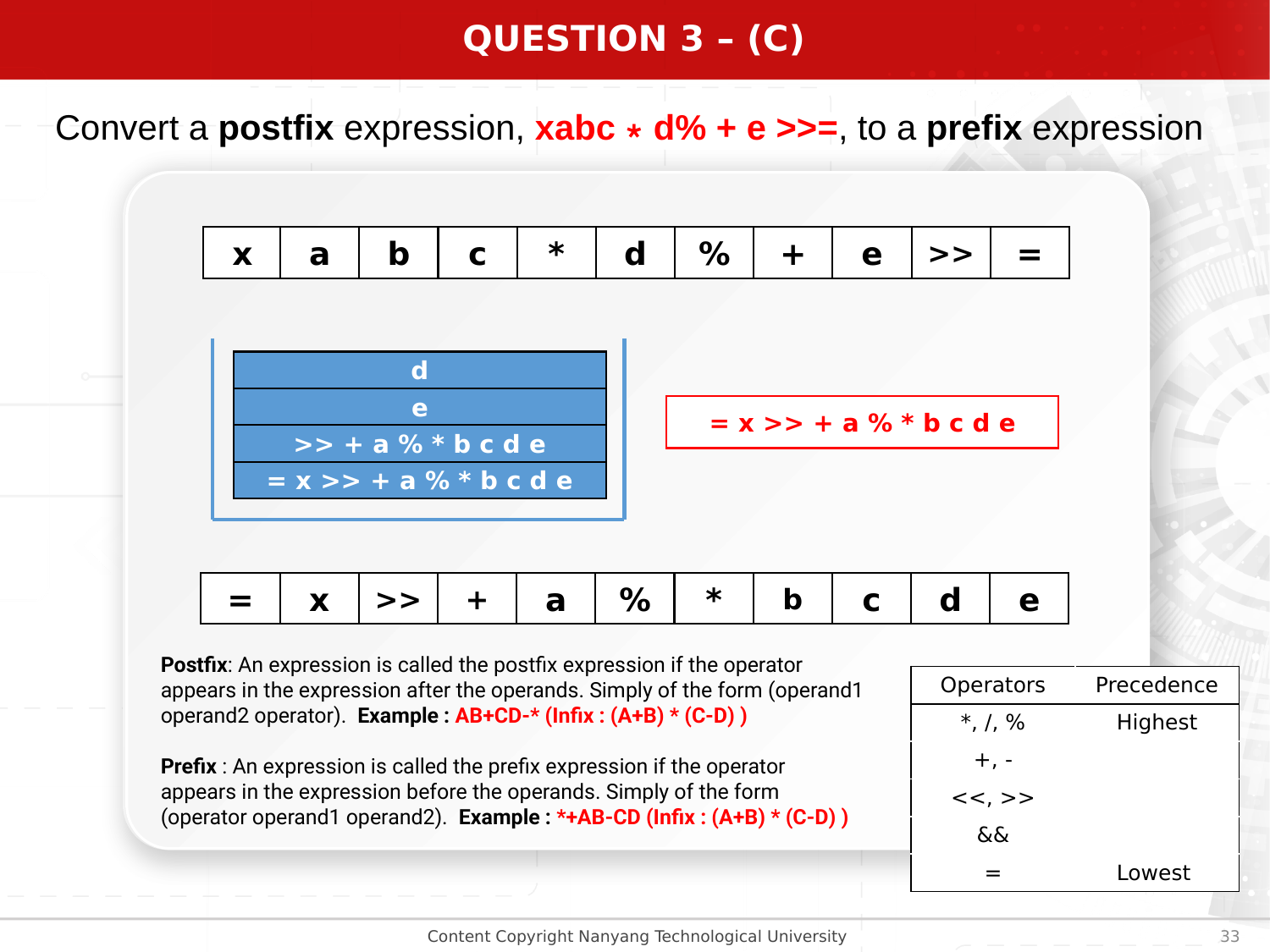

# Question 3 – (c)
Convert a postfix expression, xabc ∗ d% + e >>=, to a prefix expression
x
a
b
c
*
d
%
+
e
>>
=
c
d
b
e
* b c
% * b c d
* b c
% * b c d
+ a % * b c d
= x >> + a % * b c d e
>> + a % * b c d e
a
>> + a % * b c d e
+ a % * b c d
x
= x >> + a % * b c d e
=
x
>>
+
a
%
*
b
c
d
e
Postfix: An expression is called the postfix expression if the operator appears in the expression after the operands. Simply of the form (operand1 operand2 operator).  Example : AB+CD-* (Infix : (A+B) * (C-D) )

Prefix : An expression is called the prefix expression if the operator appears in the expression before the operands. Simply of the form (operator operand1 operand2).  Example : *+AB-CD (Infix : (A+B) * (C-D) )

| Operators | Precedence |
| --- | --- |
| \*, /, % | Highest |
| +, - |  |
| <<, >> |  |
| && |  |
| = | Lowest |